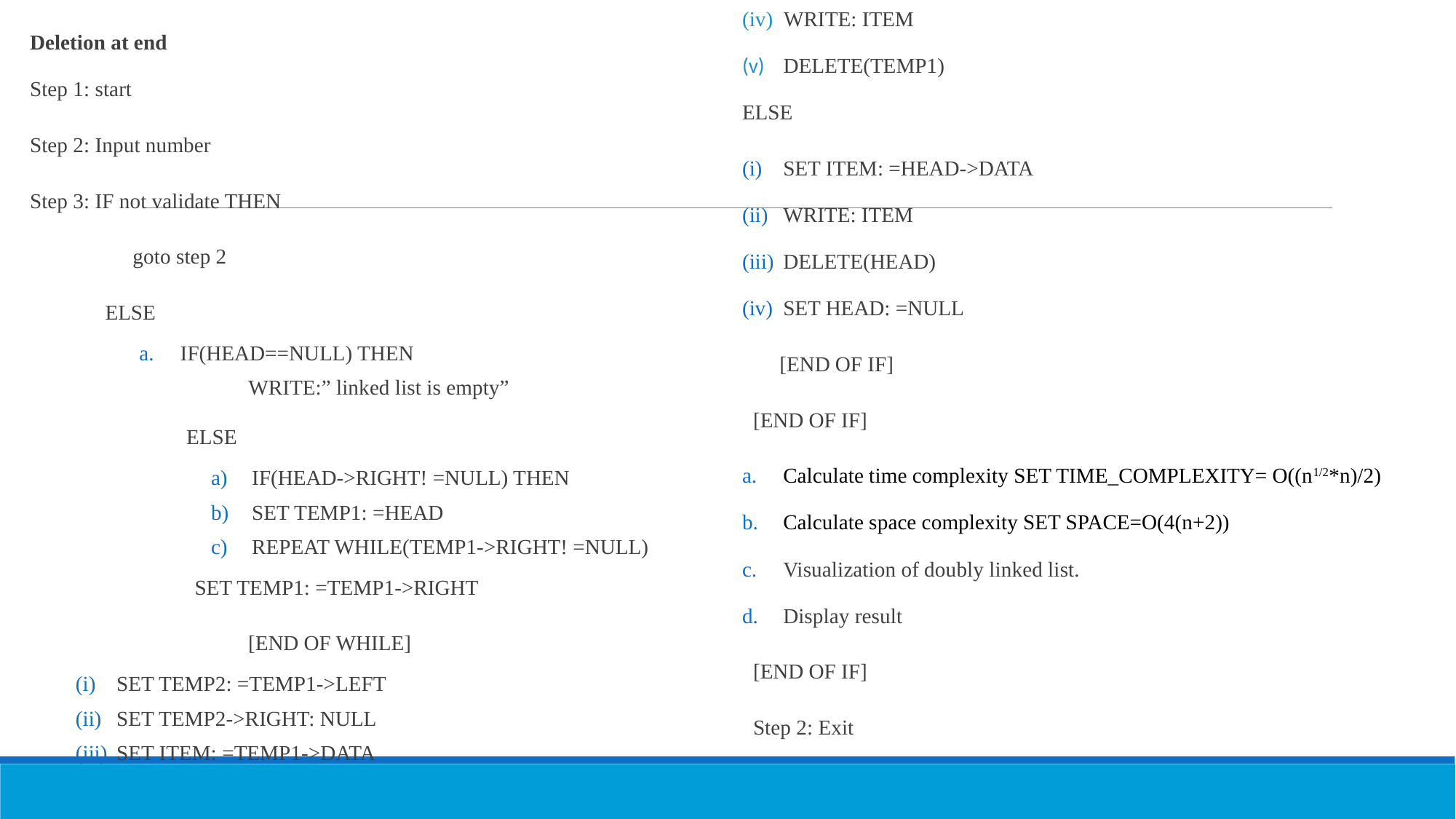

(iv)  WRITE: ITEM
(v)    DELETE(TEMP1)
ELSE
SET ITEM: =HEAD->DATA
WRITE: ITEM
DELETE(HEAD)
SET HEAD: =NULL
     [END OF IF]
[END OF IF]
Calculate time complexity SET TIME_COMPLEXITY= O((n1/2*n)/2)
Calculate space complexity SET SPACE=O(4(n+2))
Visualization of doubly linked list.
Display result
[END OF IF]
Step 2: Exit

Deletion at end
Step 1: start
Step 2: Input number
Step 3: IF not validate THEN
goto step 2
      ELSE
IF(HEAD==NULL) THEN
	WRITE:” linked list is empty”
	         ELSE
IF(HEAD->RIGHT! =NULL) THEN
SET TEMP1: =HEAD
REPEAT WHILE(TEMP1->RIGHT! =NULL)
SET TEMP1: =TEMP1->RIGHT
      		[END OF WHILE]
SET TEMP2: =TEMP1->LEFT
SET TEMP2->RIGHT: NULL
SET ITEM: =TEMP1->DATA